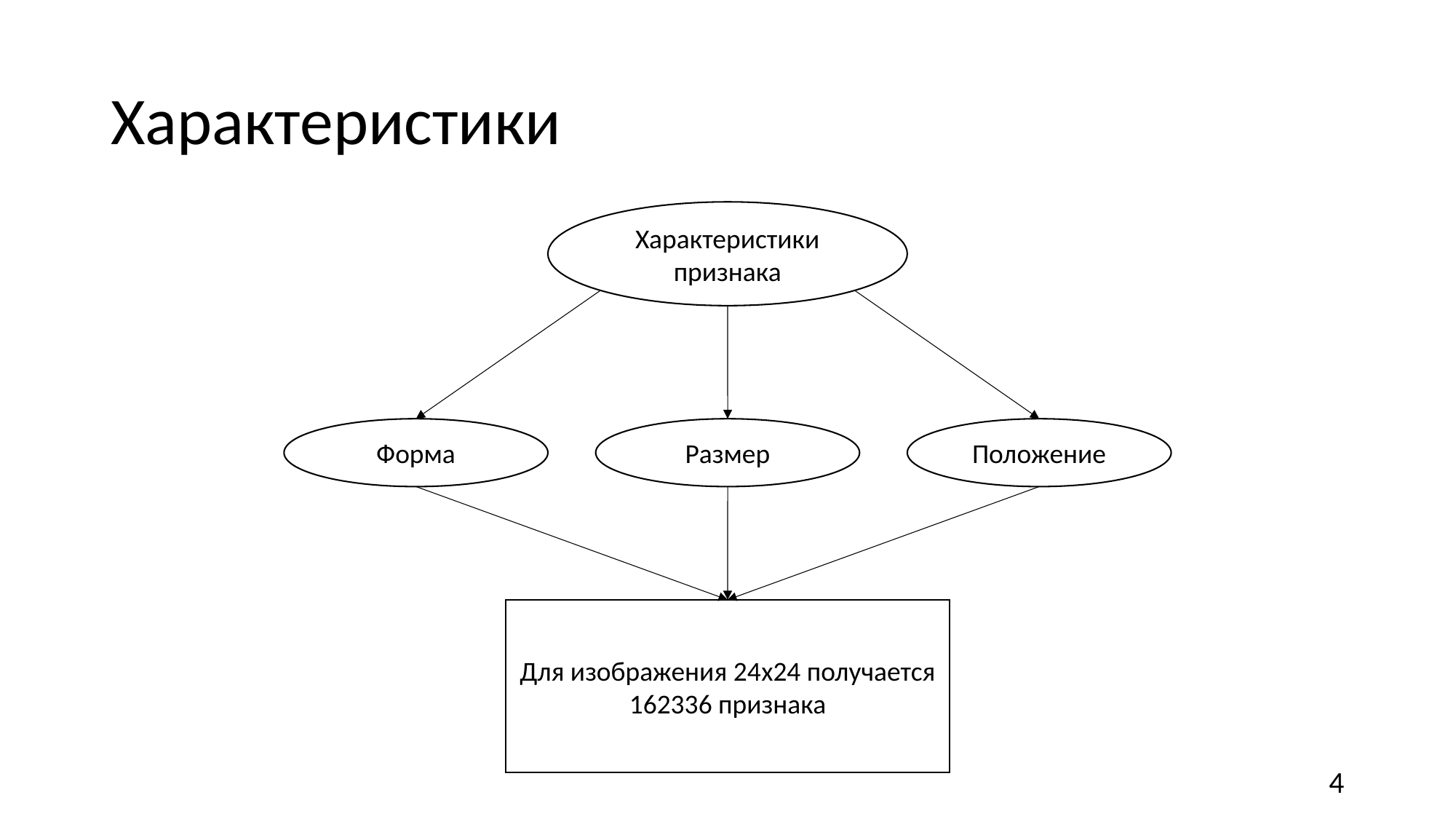

# Характеристики
Характеристики признака
Форма
Размер
Положение
Для изображения 24x24 получается 162336 признака
4